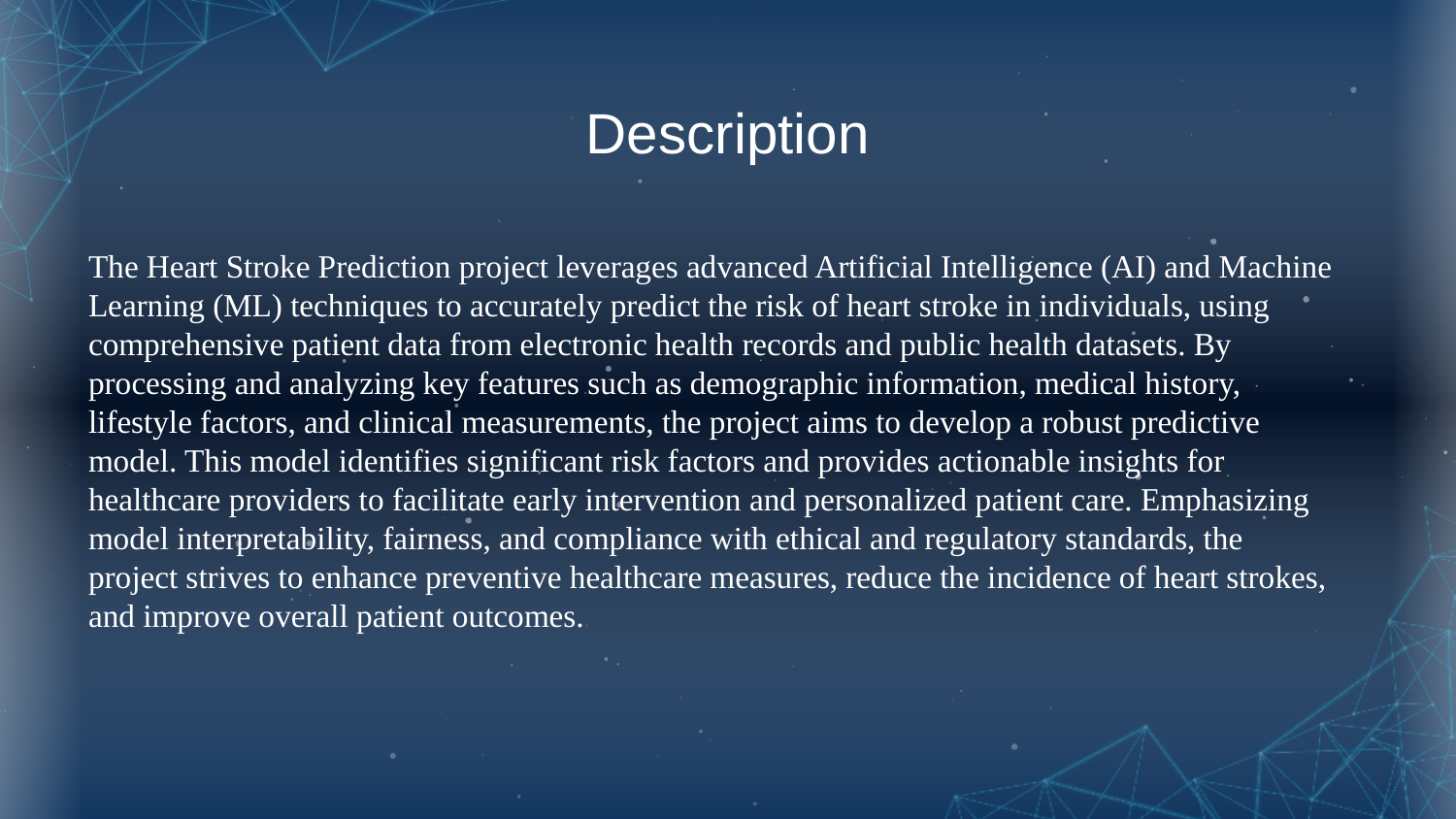

# Description
The Heart Stroke Prediction project leverages advanced Artificial Intelligence (AI) and Machine Learning (ML) techniques to accurately predict the risk of heart stroke in individuals, using comprehensive patient data from electronic health records and public health datasets. By processing and analyzing key features such as demographic information, medical history, lifestyle factors, and clinical measurements, the project aims to develop a robust predictive model. This model identifies significant risk factors and provides actionable insights for healthcare providers to facilitate early intervention and personalized patient care. Emphasizing model interpretability, fairness, and compliance with ethical and regulatory standards, the project strives to enhance preventive healthcare measures, reduce the incidence of heart strokes, and improve overall patient outcomes.